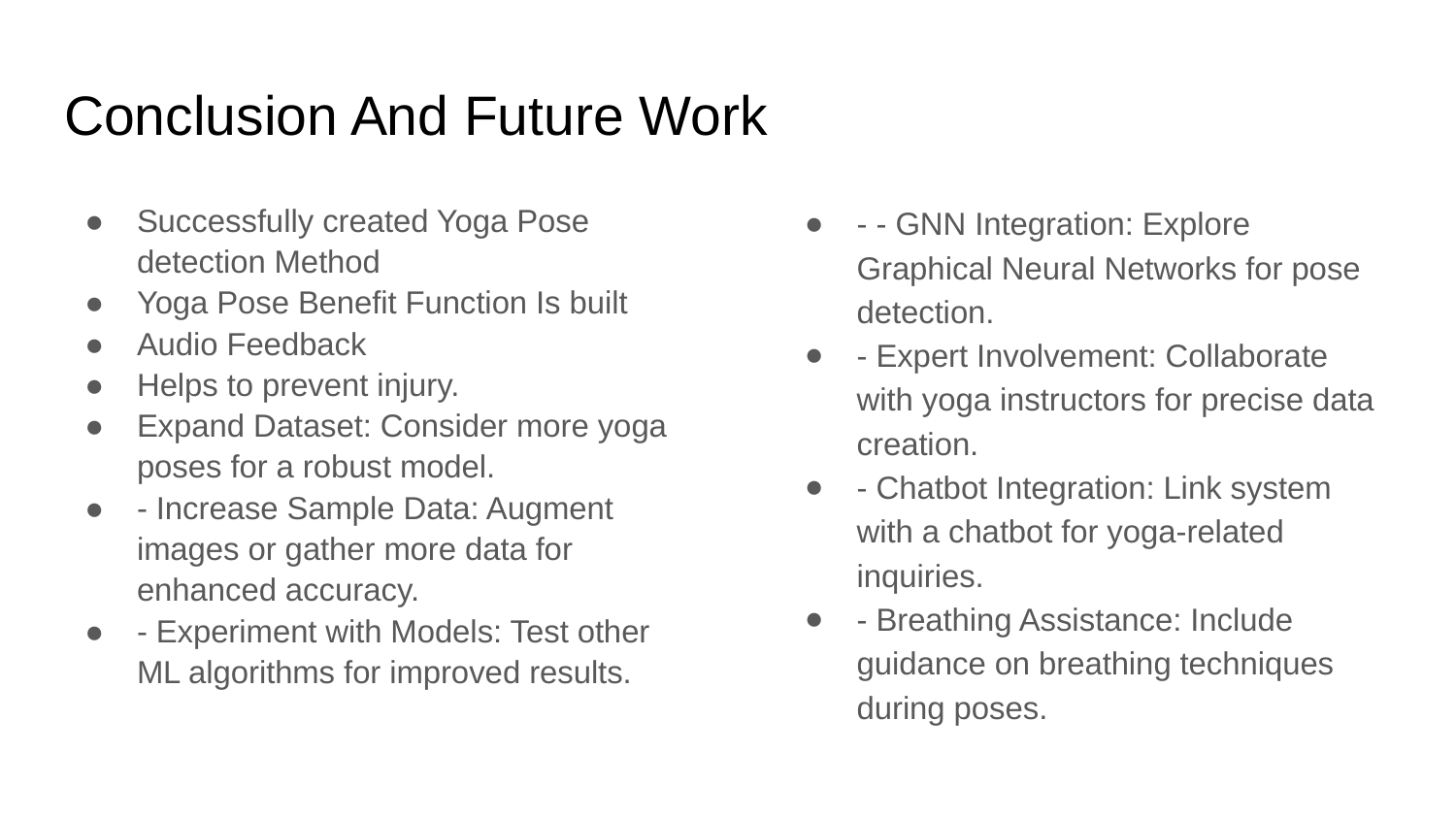

# Conclusion And Future Work
Successfully created Yoga Pose detection Method
Yoga Pose Benefit Function Is built
Audio Feedback
Helps to prevent injury.
Expand Dataset: Consider more yoga poses for a robust model.
- Increase Sample Data: Augment images or gather more data for enhanced accuracy.
- Experiment with Models: Test other ML algorithms for improved results.

- - GNN Integration: Explore Graphical Neural Networks for pose detection.
- Expert Involvement: Collaborate with yoga instructors for precise data creation.
- Chatbot Integration: Link system with a chatbot for yoga-related inquiries.
- Breathing Assistance: Include guidance on breathing techniques during poses.